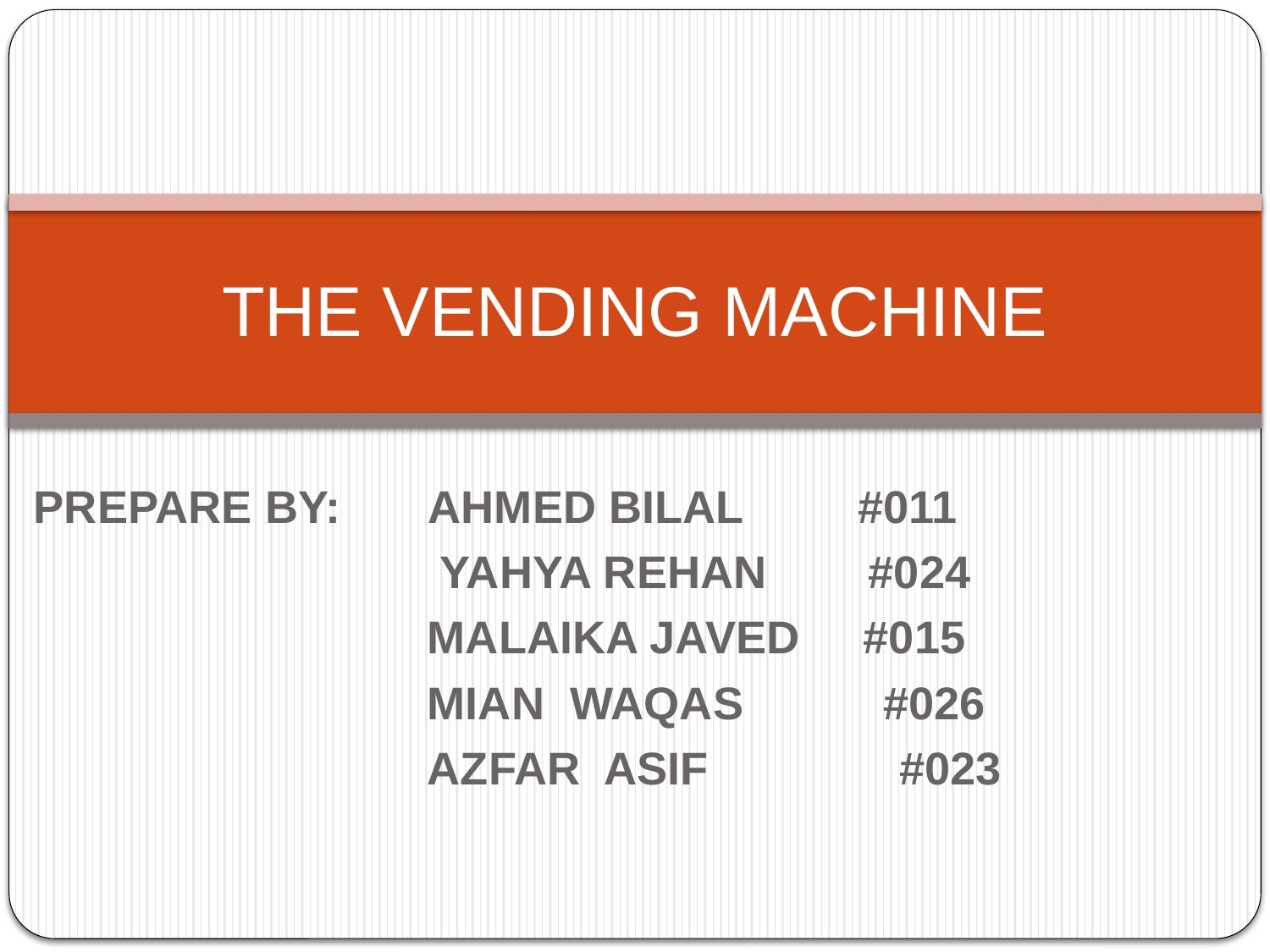

# THE VENDING MACHINE
PREPARE BY:       AHMED BILAL         #011
                                YAHYA REHAN        #024
                               MALAIKA JAVED     #015
                               MIAN  WAQAS           #026
                               AZFAR  ASIF               #023